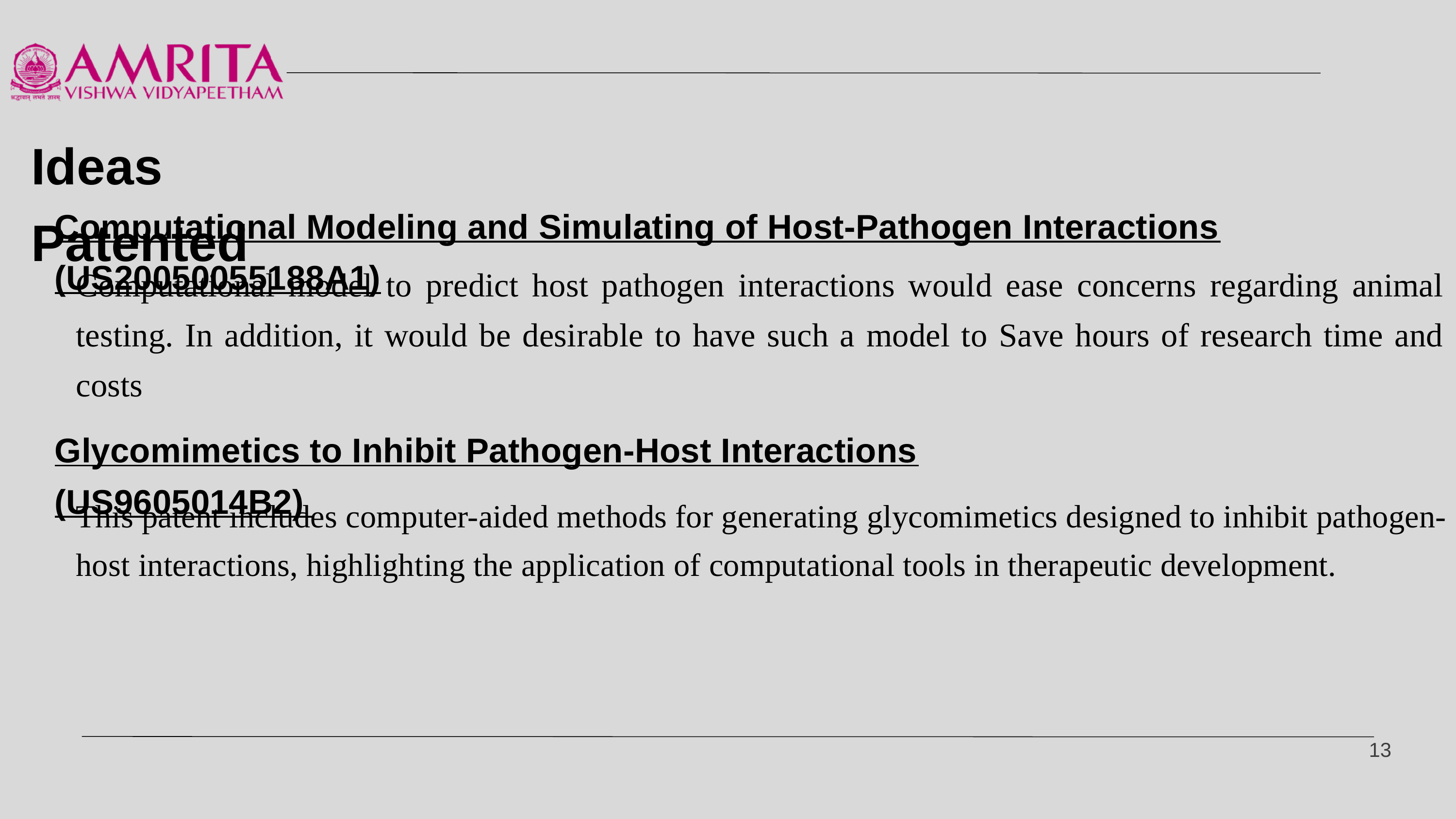

Ideas Patented
Computational Modeling and Simulating of Host-Pathogen Interactions (US20050055188A1)
Computational model to predict host pathogen interactions would ease concerns regarding animal testing. In addition, it would be desirable to have such a model to Save hours of research time and costs
Glycomimetics to Inhibit Pathogen-Host Interactions (US9605014B2)
This patent includes computer-aided methods for generating glycomimetics designed to inhibit pathogen-host interactions, highlighting the application of computational tools in therapeutic development.
13